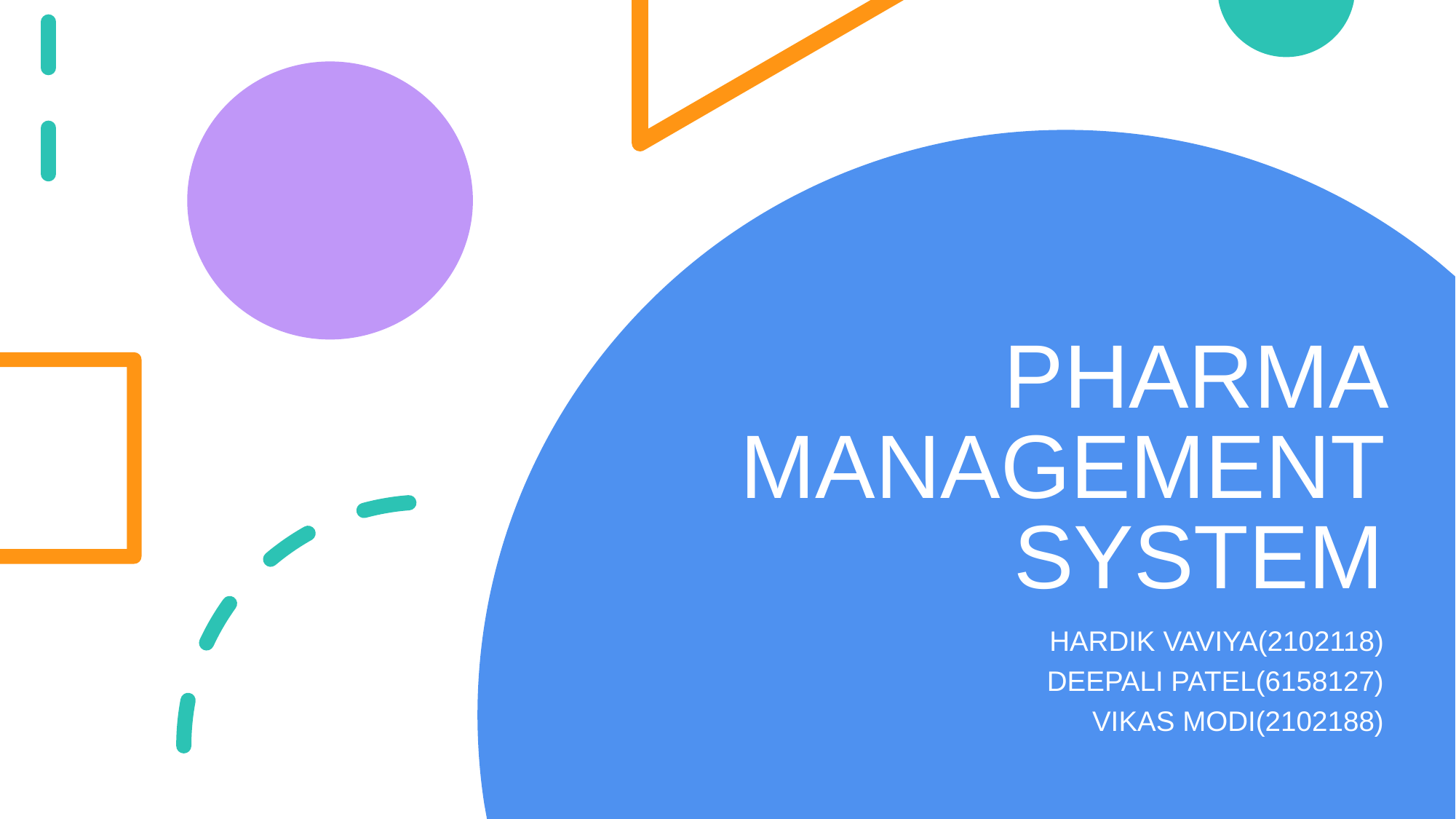

# PHARMA MANAGEMENT SYSTEM
HARDIK VAVIYA(2102118)
DEEPALI PATEL(6158127)
VIKAS MODI(2102188)